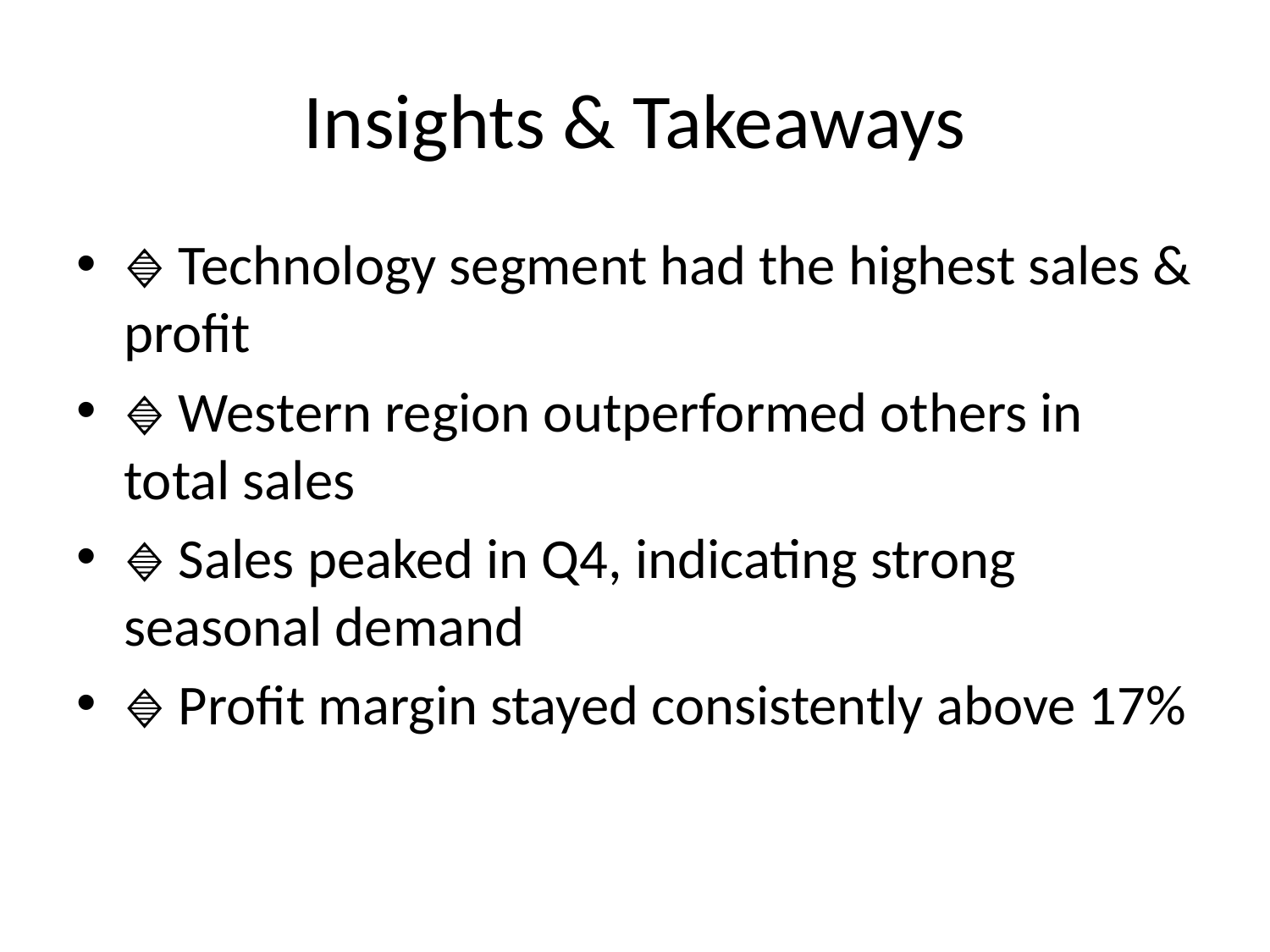

# Insights & Takeaways
🔹 Technology segment had the highest sales & profit
🔹 Western region outperformed others in total sales
🔹 Sales peaked in Q4, indicating strong seasonal demand
🔹 Profit margin stayed consistently above 17%